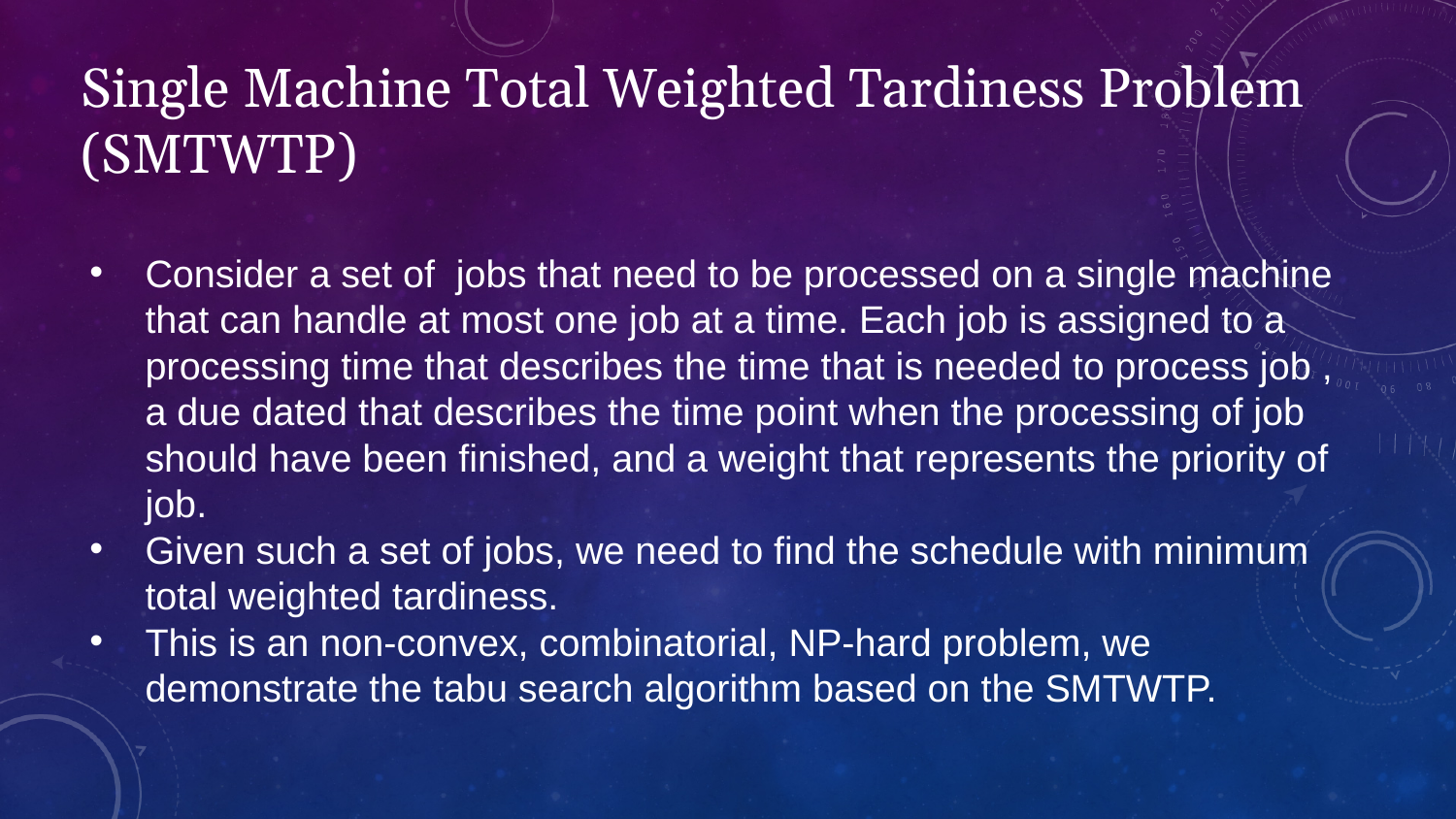

# Single Machine Total Weighted Tardiness Problem
(SMTWTP)

Consider a set of  jobs that need to be processed on a single machine that can handle at most one job at a time. Each job is assigned to a processing time that describes the time that is needed to process job , a due dated that describes the time point when the processing of job should have been finished, and a weight that represents the priority of job.
Given such a set of jobs, we need to find the schedule with minimum total weighted tardiness.
This is an non-convex, combinatorial, NP-hard problem, we demonstrate the tabu search algorithm based on the SMTWTP.